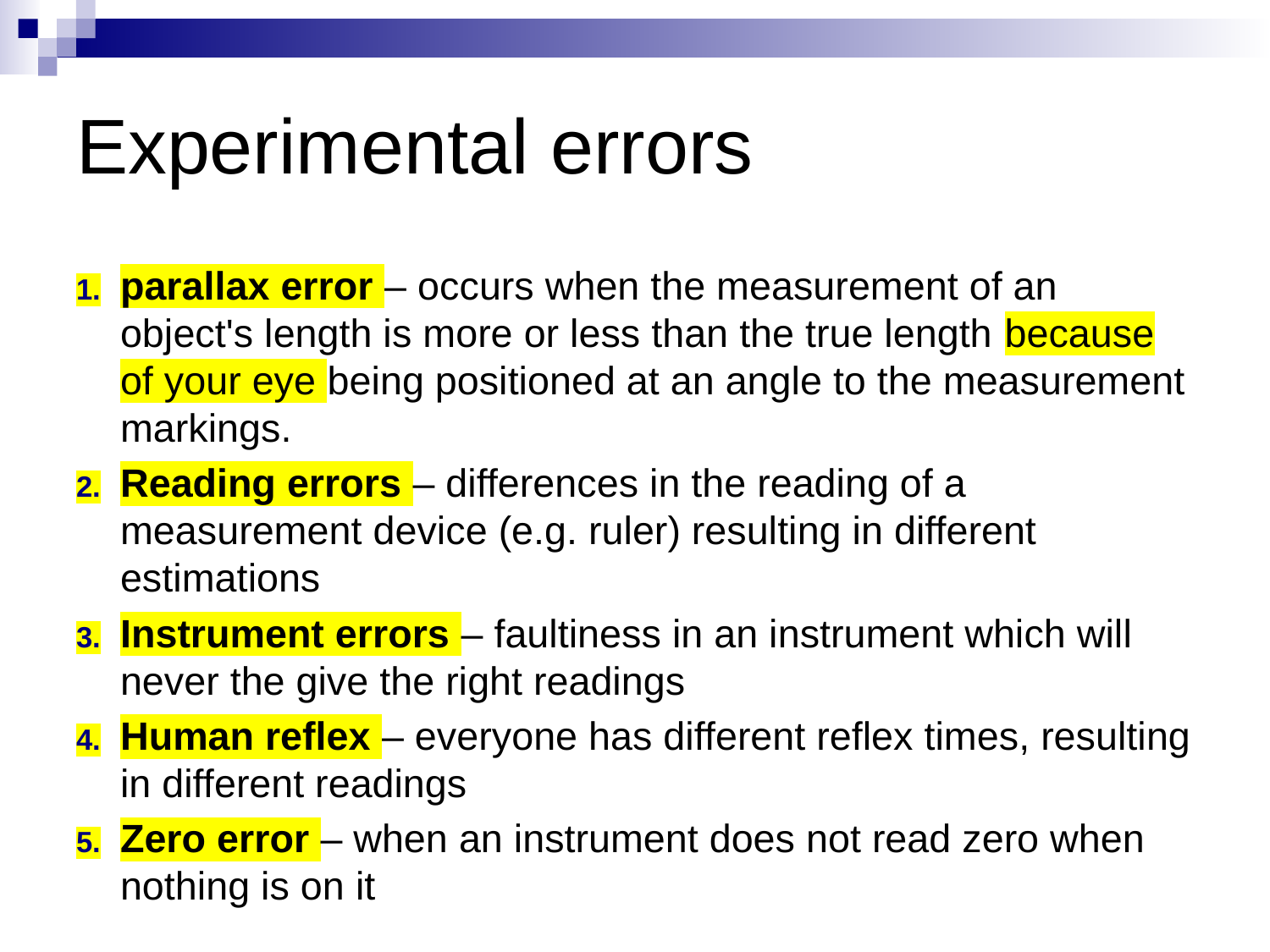

# Experimental errors
parallax error – occurs when the measurement of an object's length is more or less than the true length because of your eye being positioned at an angle to the measurement markings.
Reading errors – differences in the reading of a measurement device (e.g. ruler) resulting in different estimations
Instrument errors – faultiness in an instrument which will never the give the right readings
Human reflex – everyone has different reflex times, resulting in different readings
Zero error – when an instrument does not read zero when nothing is on it